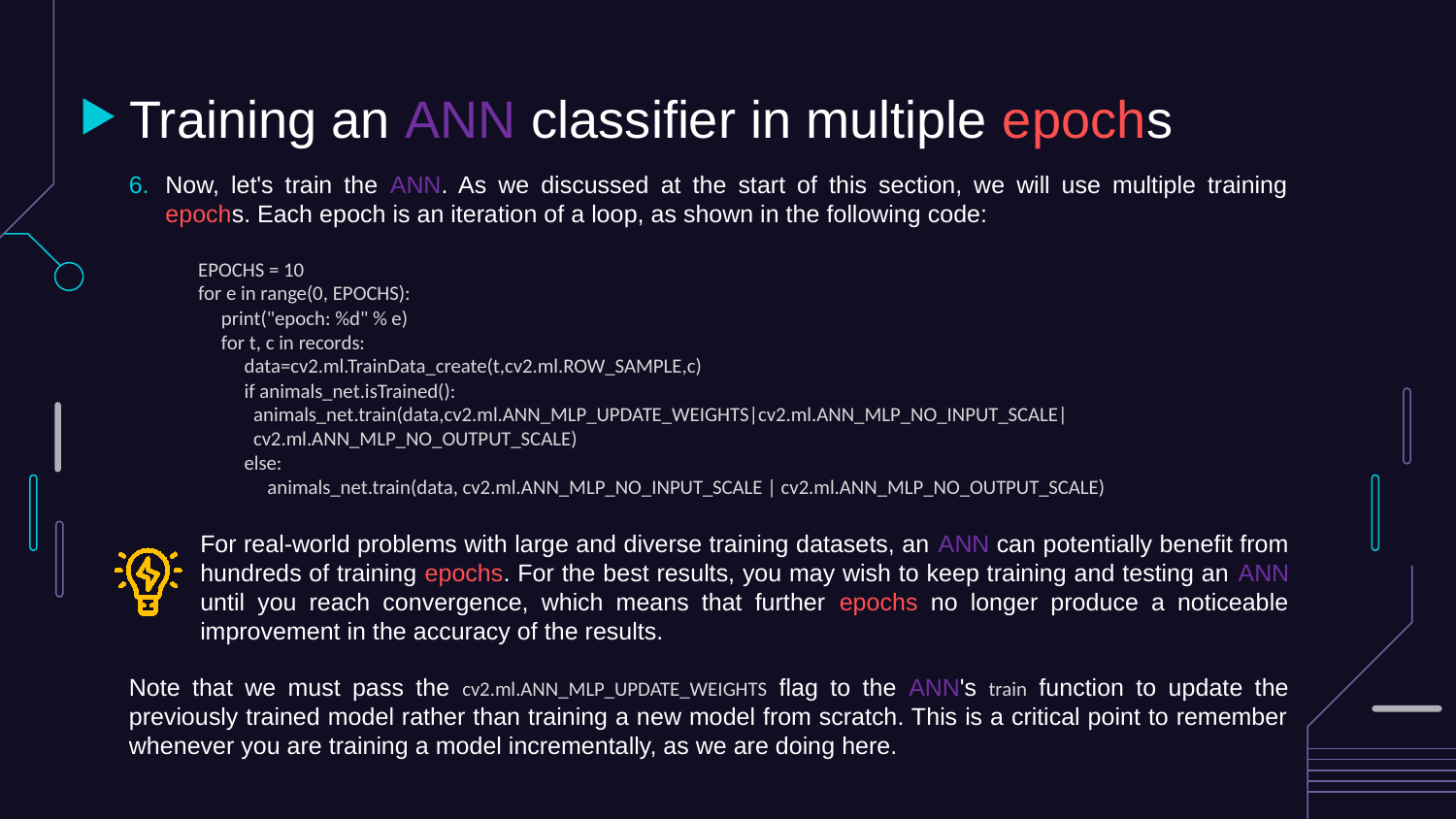

# Training an ANN classifier in multiple epochs
Now, let's train the ANN. As we discussed at the start of this section, we will use multiple training epochs. Each epoch is an iteration of a loop, as shown in the following code:

               EPOCHS = 10
               for e in range(0, EPOCHS):
                    print("epoch: %d" % e)
                    for t, c in records:
                         data=cv2.ml.TrainData_create(t,cv2.ml.ROW_SAMPLE,c)
                         if animals_net.isTrained():
                           animals_net.train(data,cv2.ml.ANN_MLP_UPDATE_WEIGHTS|cv2.ml.ANN_MLP_NO_INPUT_SCALE|
                           cv2.ml.ANN_MLP_NO_OUTPUT_SCALE)
                         else:
                              animals_net.train(data, cv2.ml.ANN_MLP_NO_INPUT_SCALE | cv2.ml.ANN_MLP_NO_OUTPUT_SCALE)
For real-world problems with large and diverse training datasets, an ANN can potentially benefit from hundreds of training epochs. For the best results, you may wish to keep training and testing an ANN until you reach convergence, which means that further epochs no longer produce a noticeable improvement in the accuracy of the results.

Note that we must pass the cv2.ml.ANN_MLP_UPDATE_WEIGHTS flag to the ANN's train function to update the previously trained model rather than training a new model from scratch. This is a critical point to remember whenever you are training a model incrementally, as we are doing here.